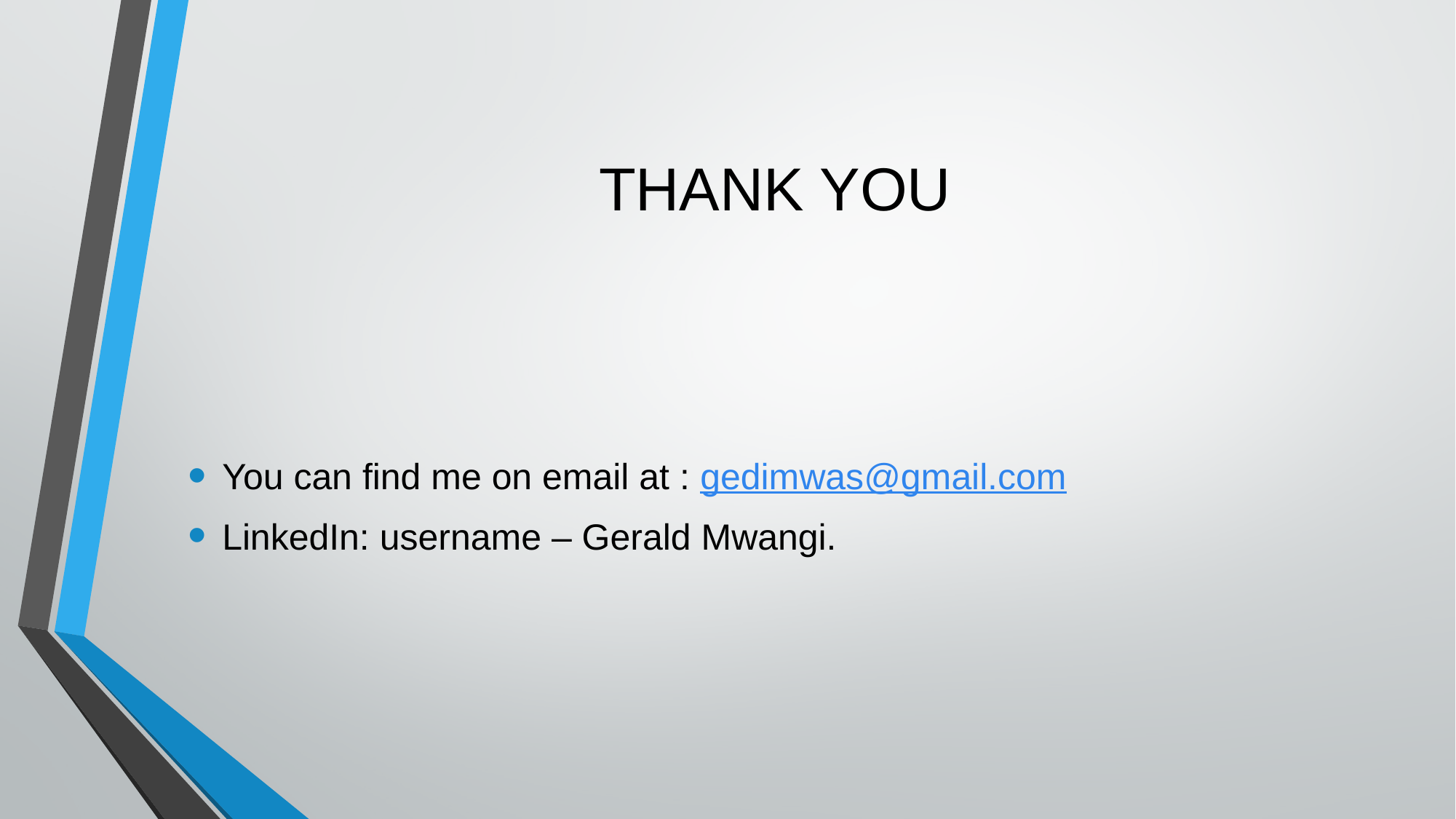

# THANK YOU
You can find me on email at : gedimwas@gmail.com
LinkedIn: username – Gerald Mwangi.